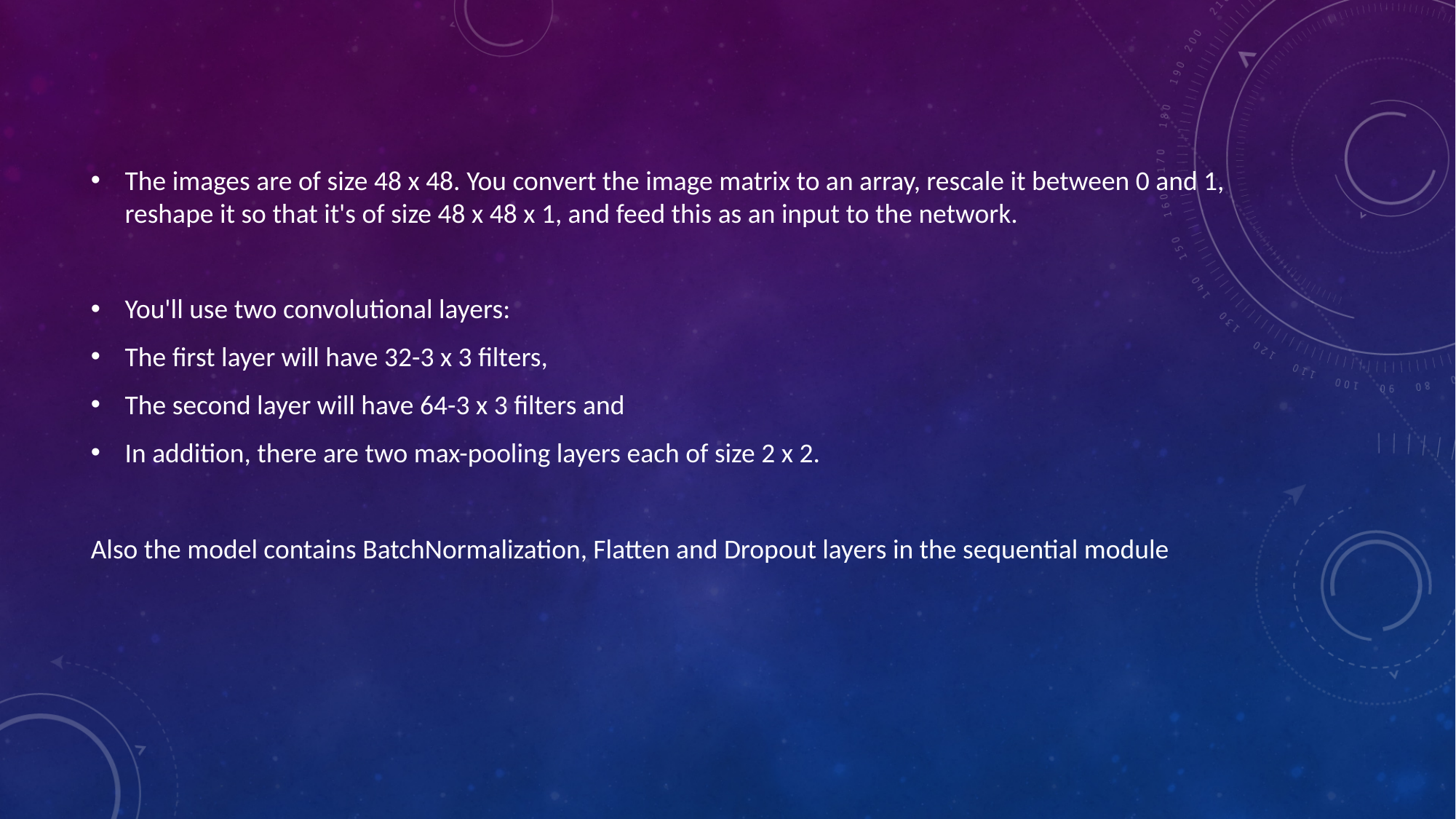

The images are of size 48 x 48. You convert the image matrix to an array, rescale it between 0 and 1, reshape it so that it's of size 48 x 48 x 1, and feed this as an input to the network.

You'll use two convolutional layers:
The first layer will have 32-3 x 3 filters,
The second layer will have 64-3 x 3 filters and
In addition, there are two max-pooling layers each of size 2 x 2.

Also the model contains BatchNormalization, Flatten and Dropout layers in the sequential module